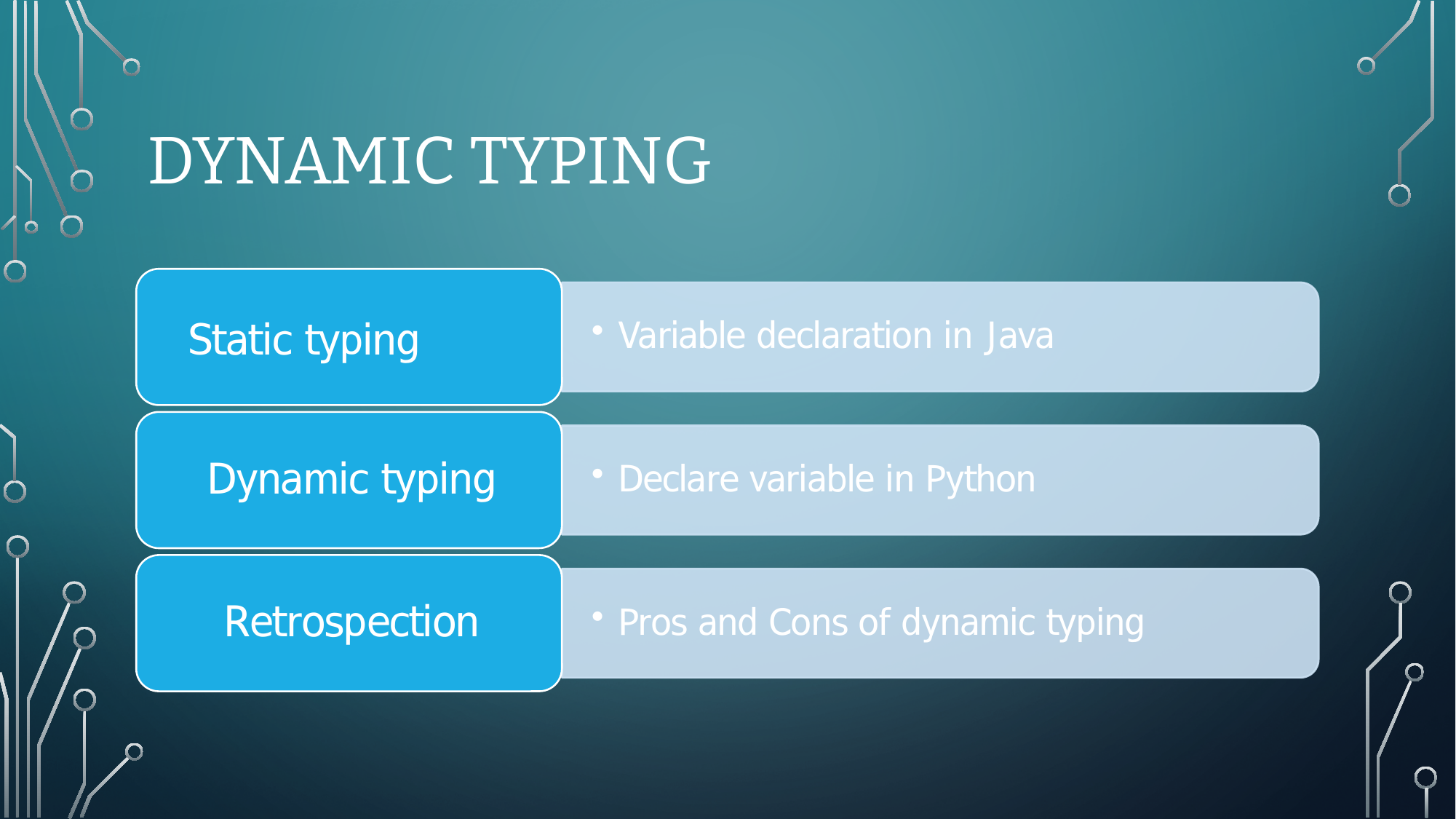

# Dynamic typing
Variable declaration in Java
Static typing
Declare variable in Python
Dynamic typing
Pros and Cons of dynamic typing
Retrospection